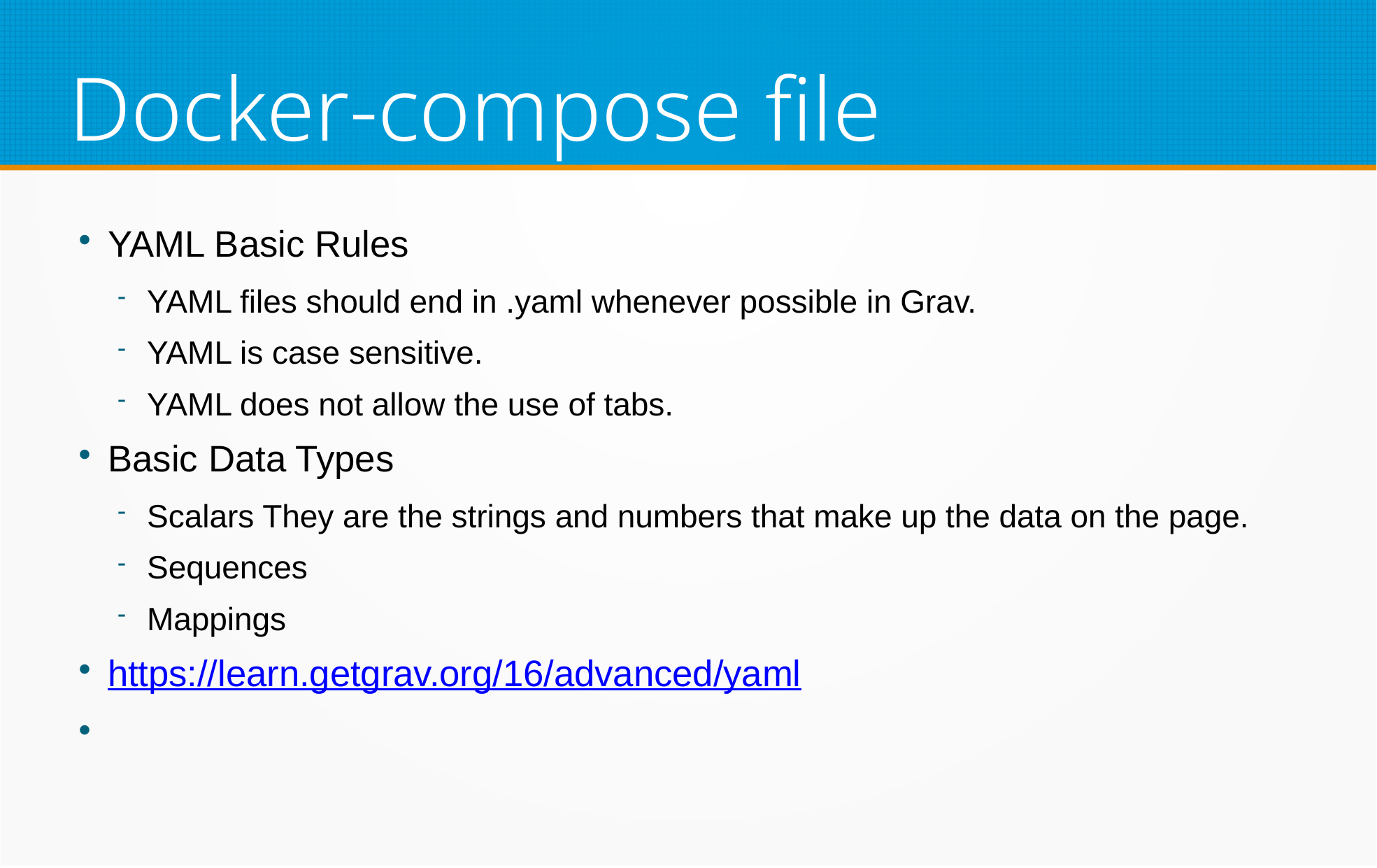

Docker-compose file
YAML Basic Rules
YAML files should end in .yaml whenever possible in Grav.
YAML is case sensitive.
YAML does not allow the use of tabs.
Basic Data Types
Scalars They are the strings and numbers that make up the data on the page.
Sequences
Mappings
https://learn.getgrav.org/16/advanced/yaml